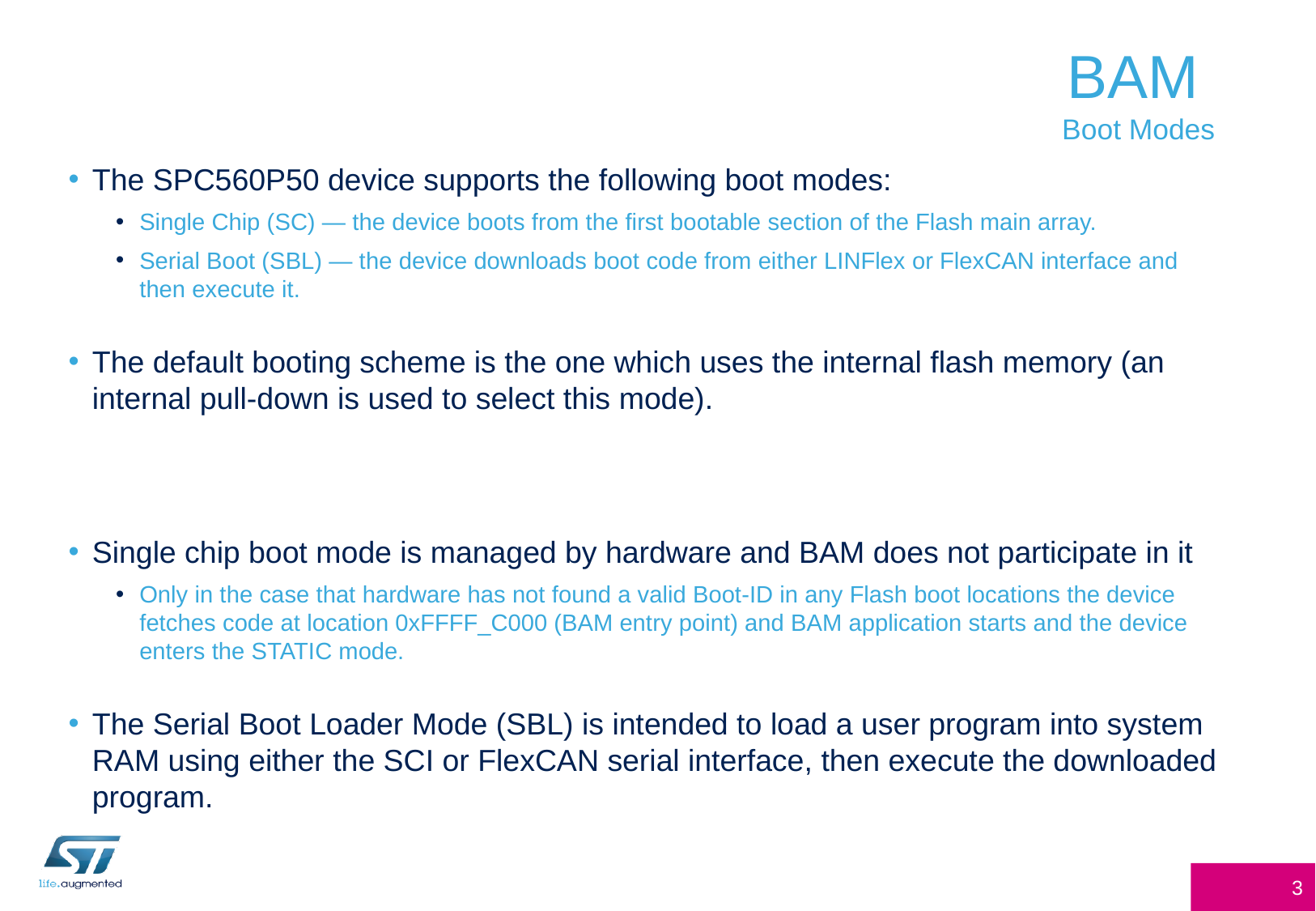

# BAM Boot Modes
The SPC560P50 device supports the following boot modes:
Single Chip (SC) — the device boots from the first bootable section of the Flash main array.
Serial Boot (SBL) — the device downloads boot code from either LINFlex or FlexCAN interface and then execute it.
The default booting scheme is the one which uses the internal flash memory (an internal pull-down is used to select this mode).

Single chip boot mode is managed by hardware and BAM does not participate in it
Only in the case that hardware has not found a valid Boot-ID in any Flash boot locations the device fetches code at location 0xFFFF_C000 (BAM entry point) and BAM application starts and the device enters the STATIC mode.
The Serial Boot Loader Mode (SBL) is intended to load a user program into system RAM using either the SCI or FlexCAN serial interface, then execute the downloaded program.
3